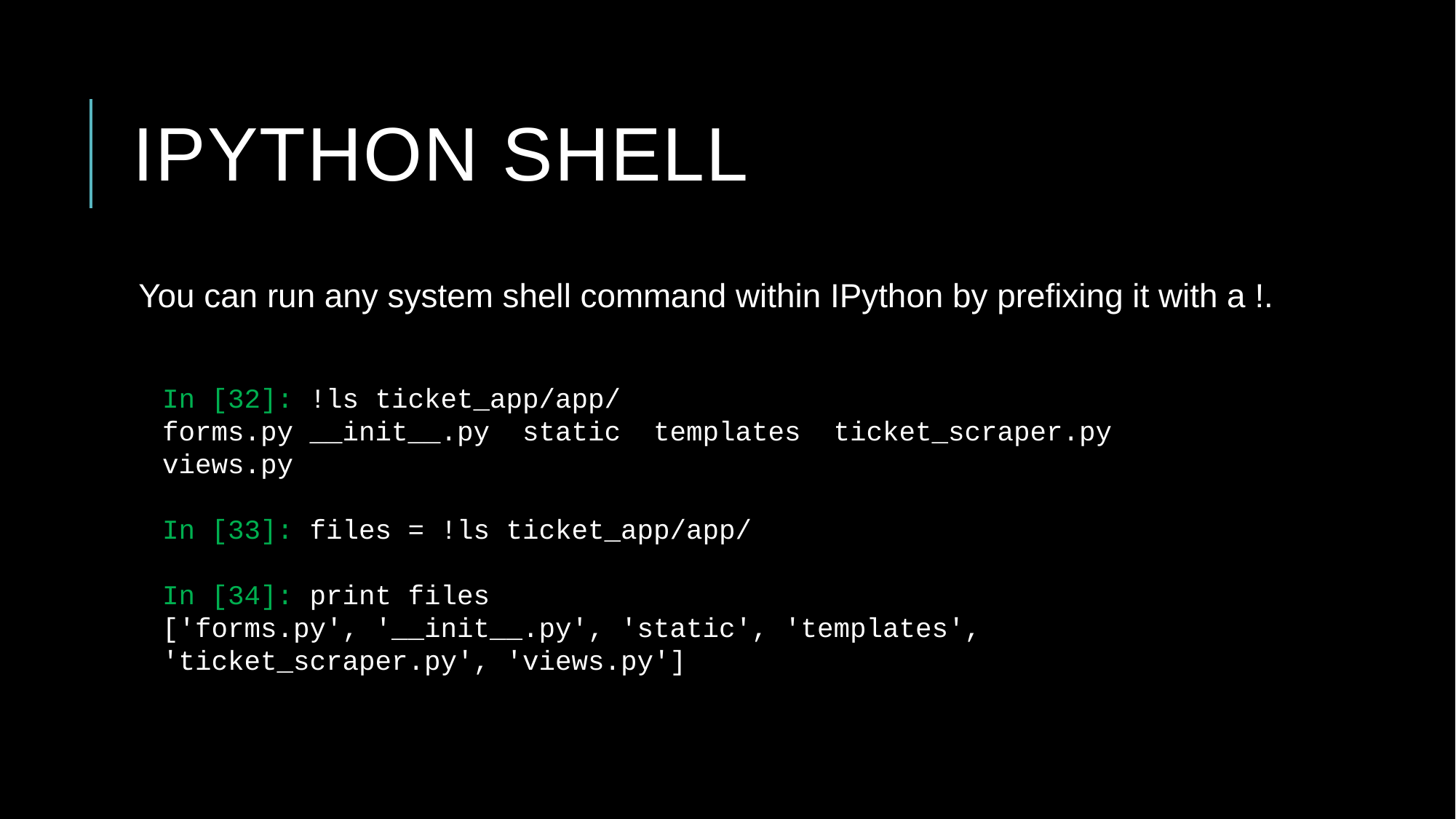

# Ipython shell
You can run any system shell command within IPython by prefixing it with a !.
In [32]: !ls ticket_app/app/
forms.py __init__.py  static  templates  ticket_scraper.py  views.py
In [33]: files = !ls ticket_app/app/
In [34]: print files
['forms.py', '__init__.py', 'static', 'templates', 'ticket_scraper.py', 'views.py']